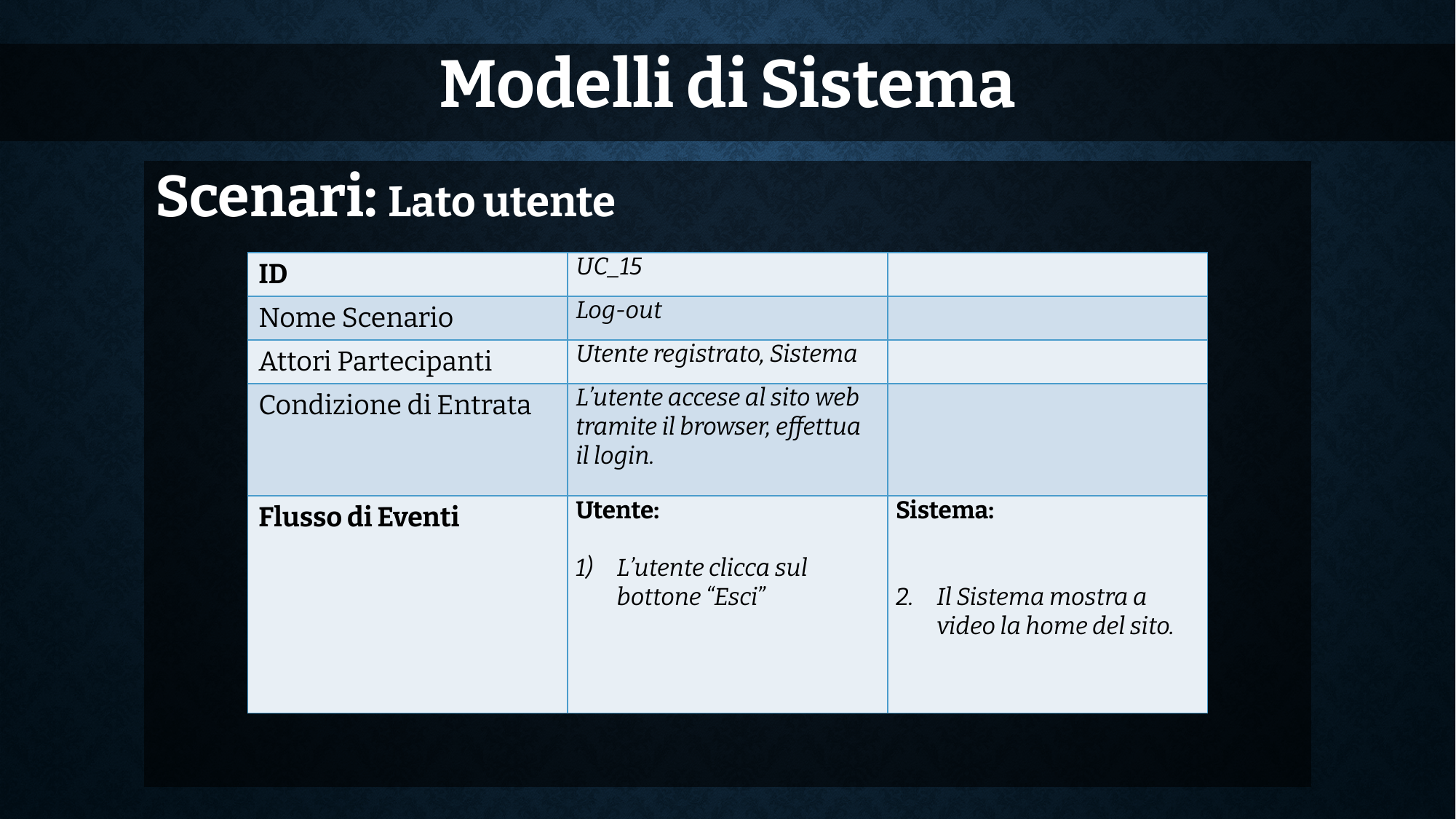

Modelli di Sistema
Scenari: Lato utente

| ID | UC\_15 |  |
| --- | --- | --- |
| Nome Scenario | Log-out |  |
| Attori Partecipanti | Utente registrato, Sistema |  |
| Condizione di Entrata | L’utente accese al sito web tramite il browser, effettua il login. |  |
| Flusso di Eventi | Utente:   L’utente clicca sul bottone “Esci” | Sistema: Il Sistema mostra a video la home del sito. |